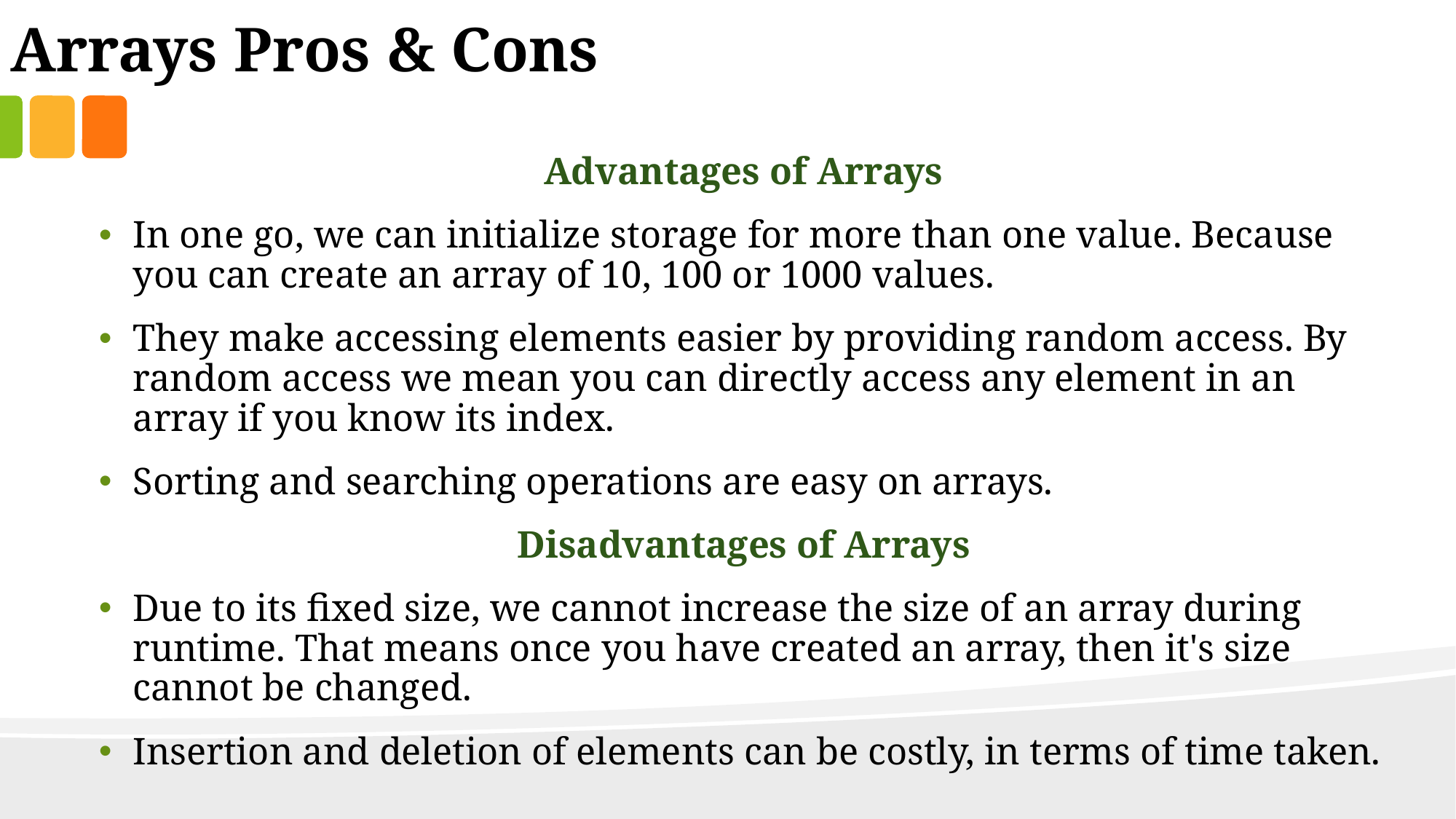

Arrays Pros & Cons
Advantages of Arrays
In one go, we can initialize storage for more than one value. Because you can create an array of 10, 100 or 1000 values.
They make accessing elements easier by providing random access. By random access we mean you can directly access any element in an array if you know its index.
Sorting and searching operations are easy on arrays.
Disadvantages of Arrays
Due to its fixed size, we cannot increase the size of an array during runtime. That means once you have created an array, then it's size cannot be changed.
Insertion and deletion of elements can be costly, in terms of time taken.